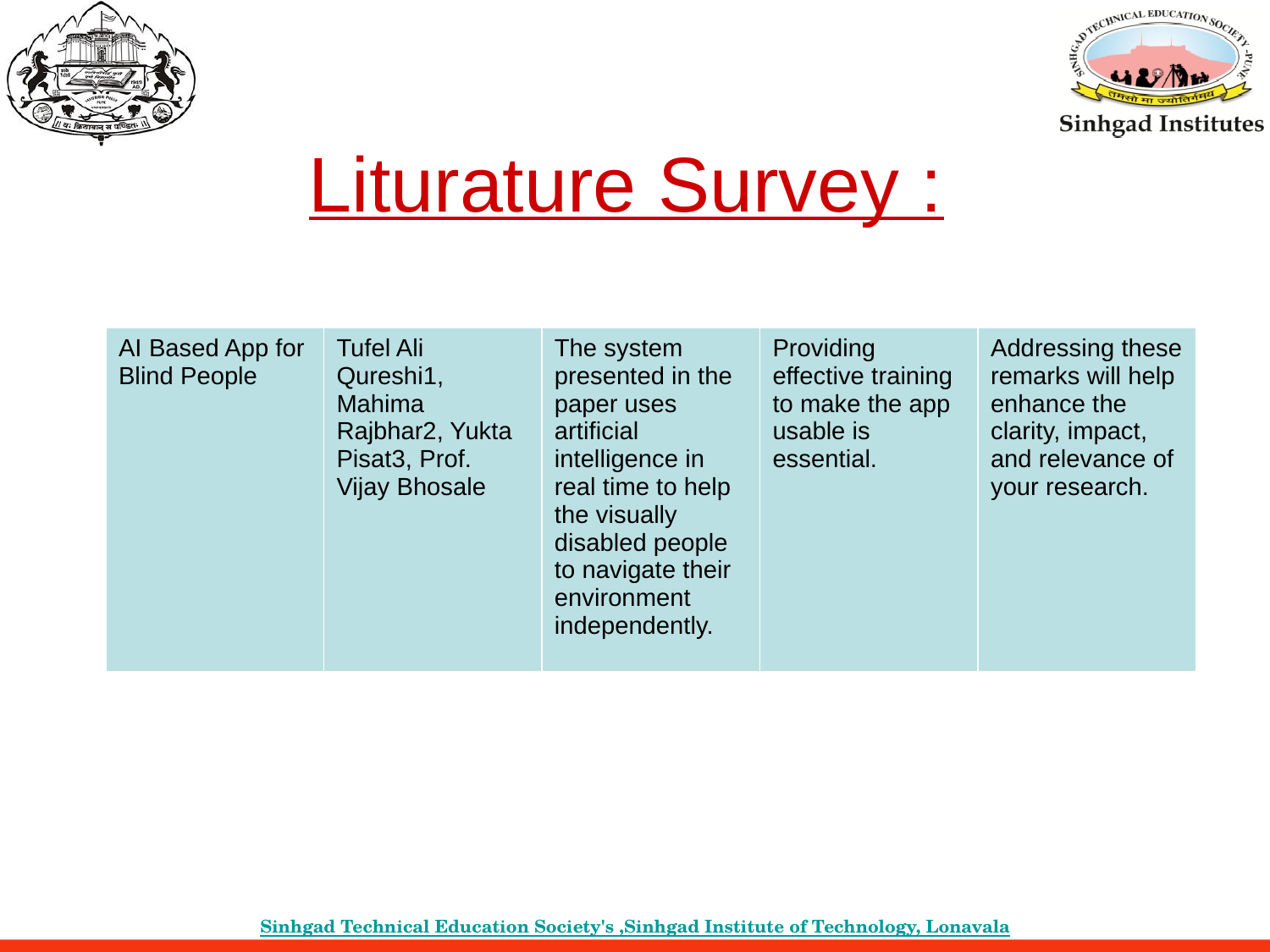

# Liturature Survey :
| AI Based App for Blind People | Tufel Ali Qureshi1, Mahima Rajbhar2, Yukta Pisat3, Prof. Vijay Bhosale | The system presented in the paper uses artificial intelligence in real time to help the visually disabled people to navigate their environment independently. | Providing effective training to make the app usable is essential. | Addressing these remarks will help enhance the clarity, impact, and relevance of your research. |
| --- | --- | --- | --- | --- |